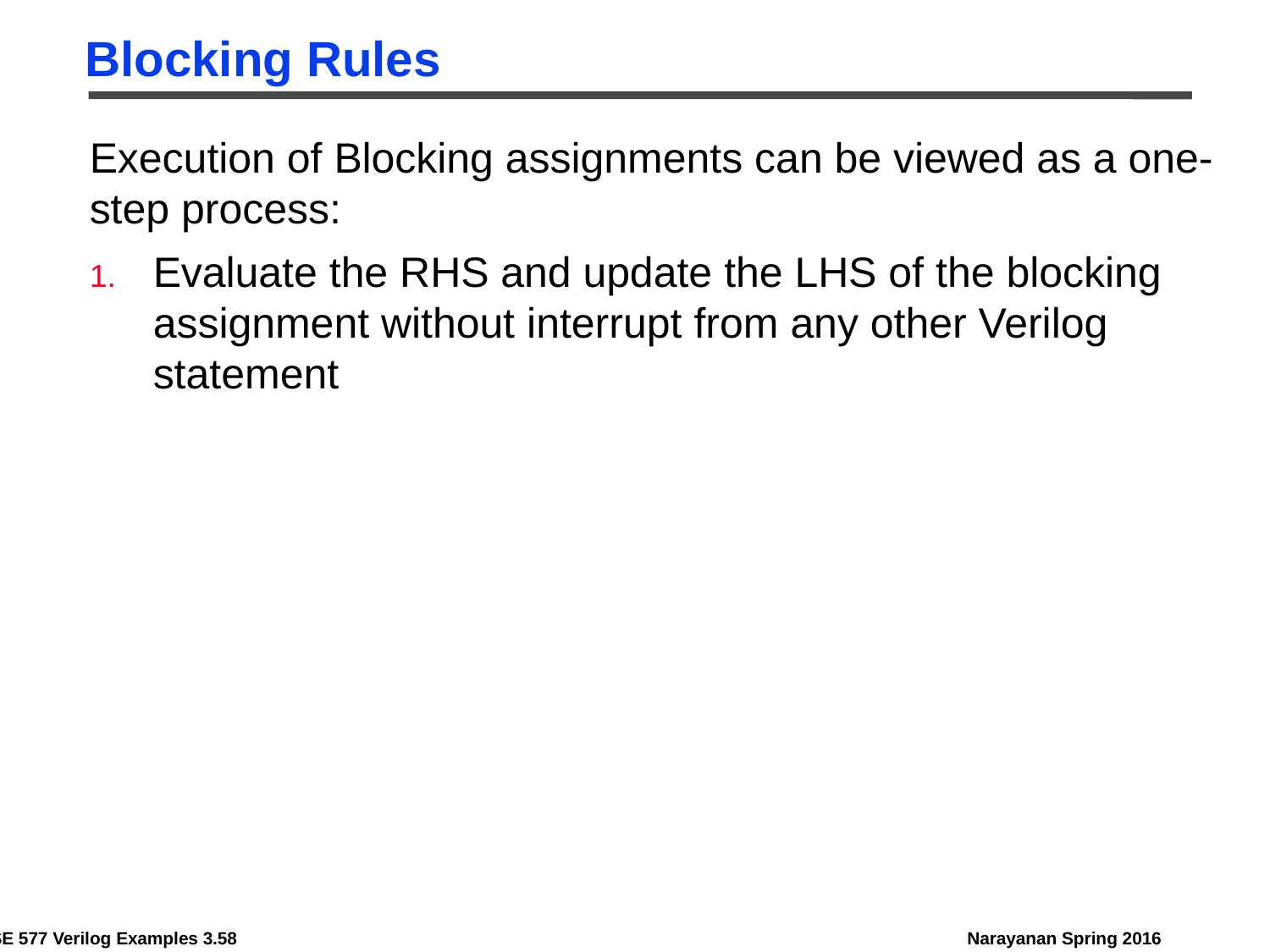

# Blocking Rules
Execution of Blocking assignments can be viewed as a one-step process:
Evaluate the RHS and update the LHS of the blocking assignment without interrupt from any other Verilog statement